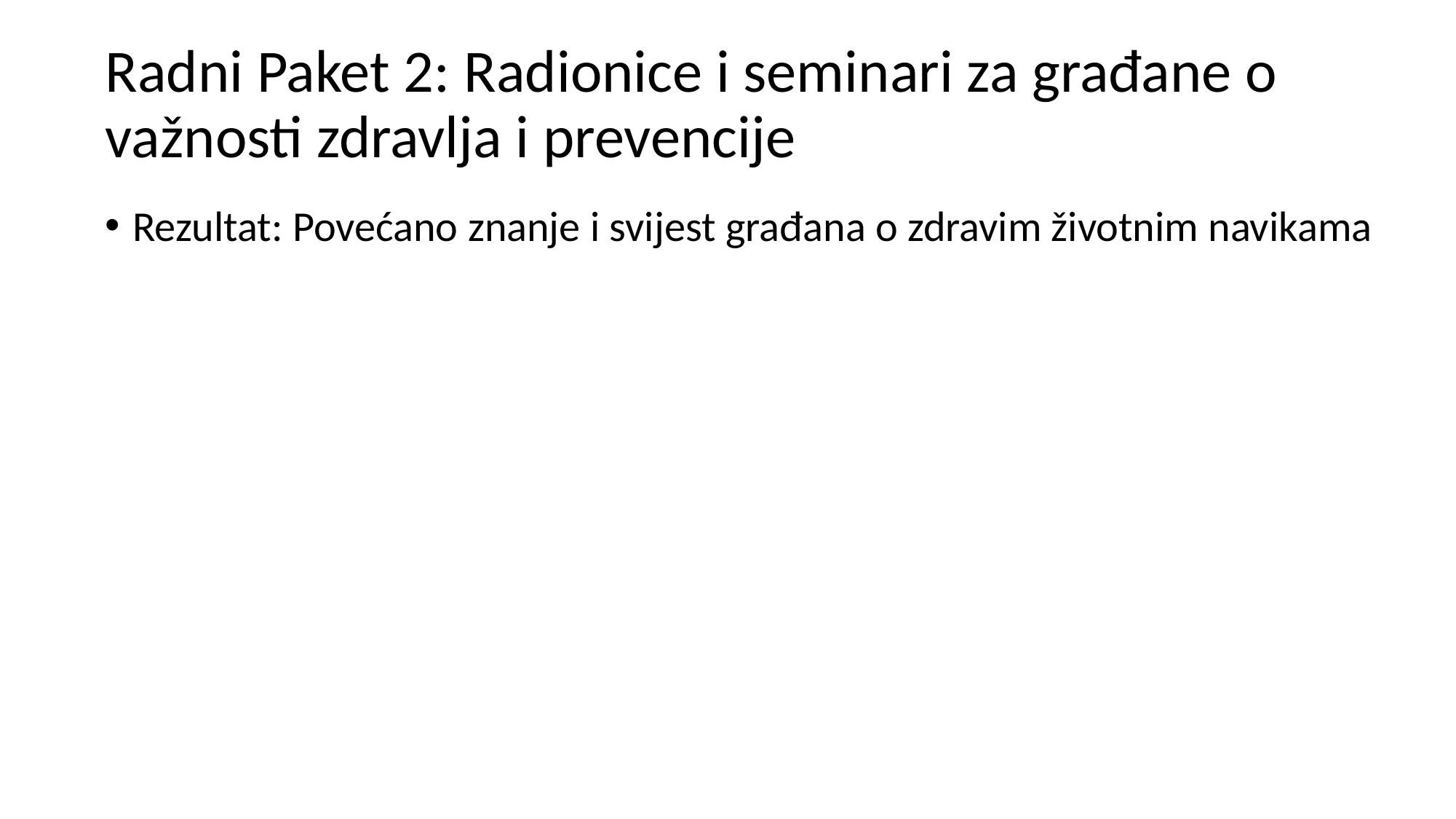

Radni Paket 2: Radionice i seminari za građane o važnosti zdravlja i prevencije

Rezultat: Povećano znanje i svijest građana o zdravim životnim navikama